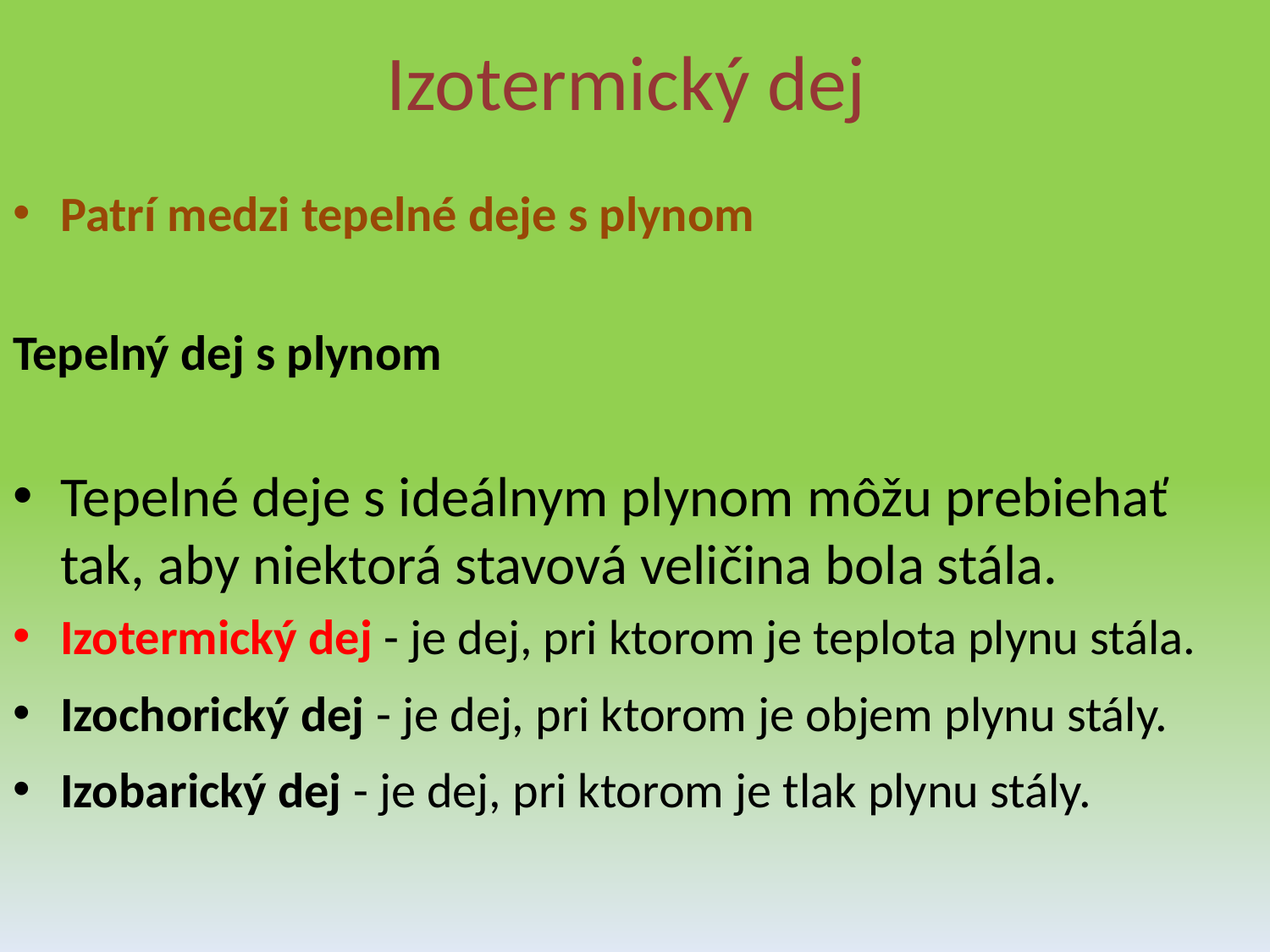

# Izotermický dej
Patrí medzi tepelné deje s plynom

Tepelný dej s plynom

Tepelné deje s ideálnym plynom môžu prebiehať tak, aby niektorá stavová veličina bola stála.
Izotermický dej - je dej, pri ktorom je teplota plynu stála.
Izochorický dej - je dej, pri ktorom je objem plynu stály.
Izobarický dej - je dej, pri ktorom je tlak plynu stály.